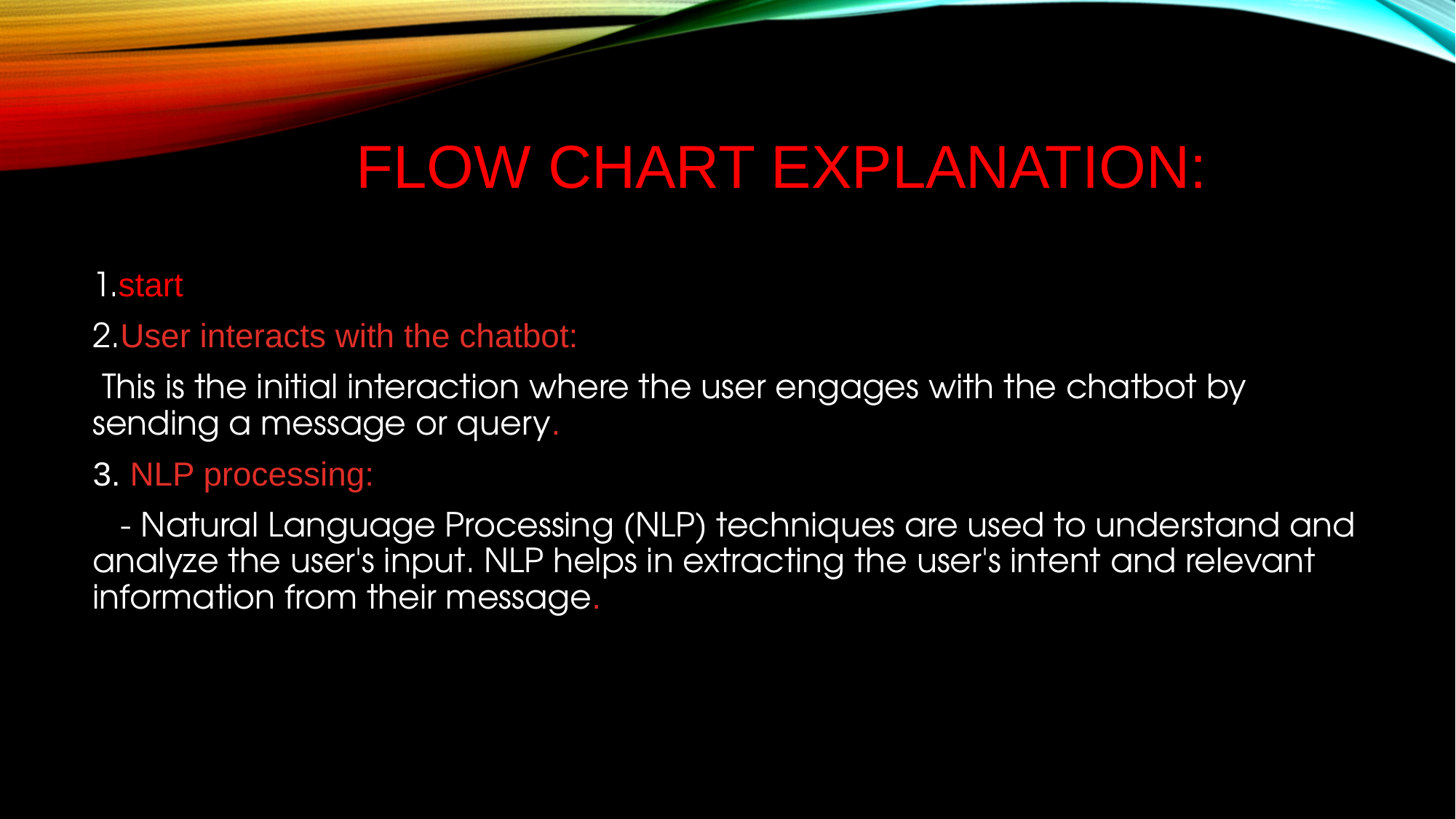

# Flow chart explanation:
1.start
2.User interacts with the chatbot:
 This is the initial interaction where the user engages with the chatbot by sending a message or query.
3. NLP processing:
   - Natural Language Processing (NLP) techniques are used to understand and analyze the user's input. NLP helps in extracting the user's intent and relevant information from their message.